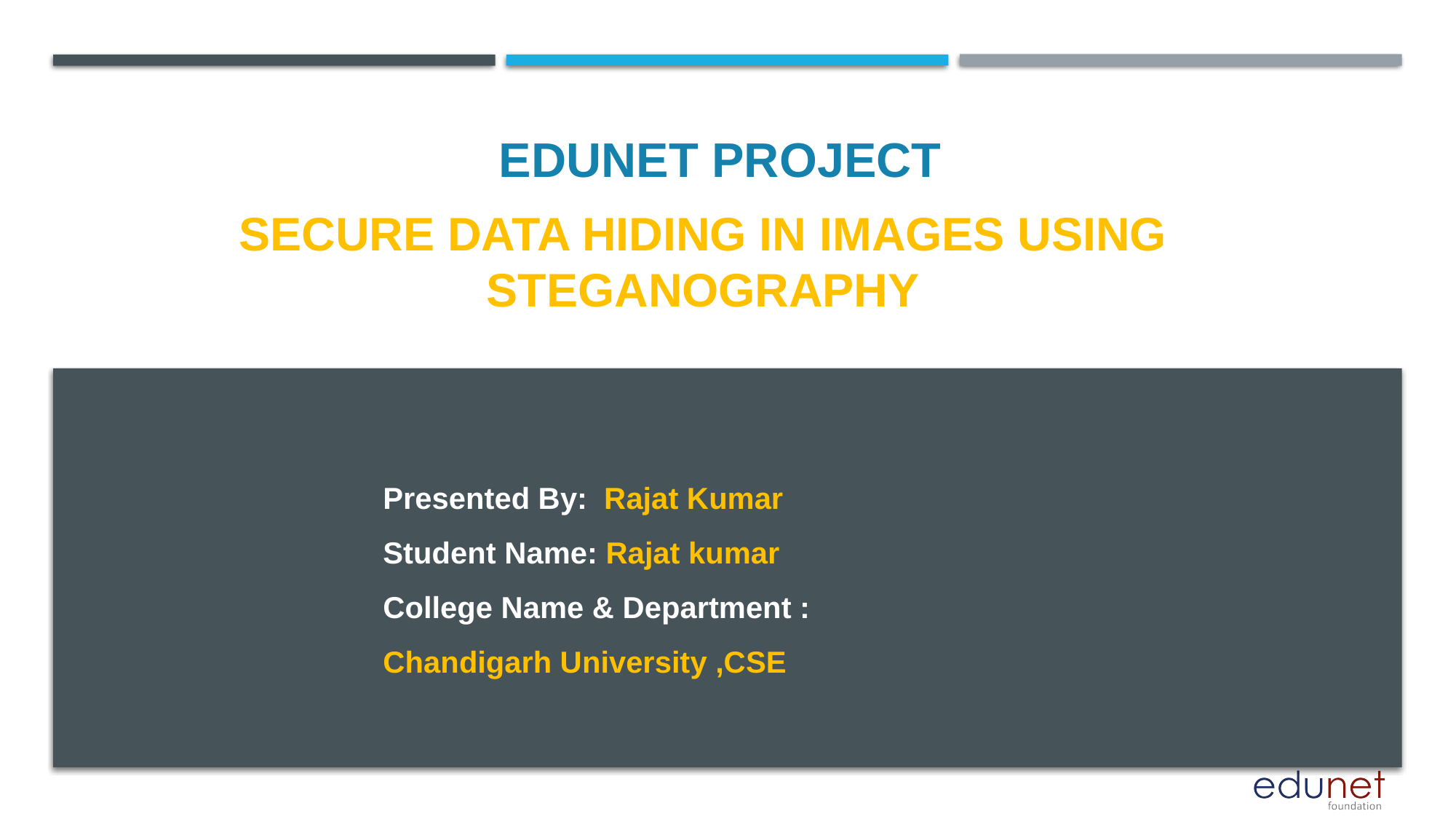

EDUNET PROJECT
# Secure Data Hiding in Images Using Steganography
Presented By:  Rajat Kumar
Student Name: Rajat kumar
College Name & Department :
Chandigarh University ,CSE